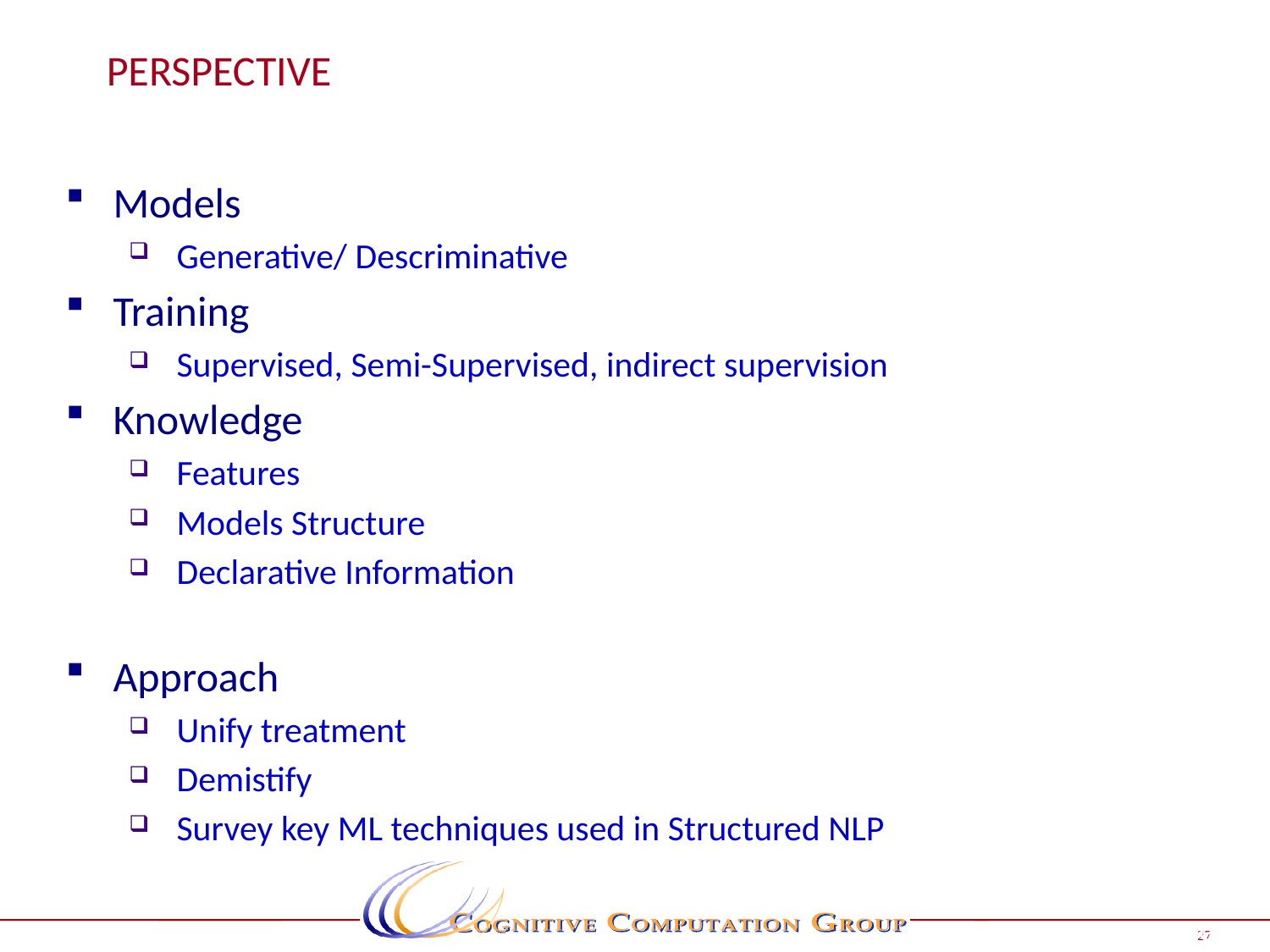

# Perspective
Models
Generative/ Descriminative
Training
Supervised, Semi-Supervised, indirect supervision
Knowledge
Features
Models Structure
Declarative Information

Approach
Unify treatment
Demistify
Survey key ML techniques used in Structured NLP

Page 27